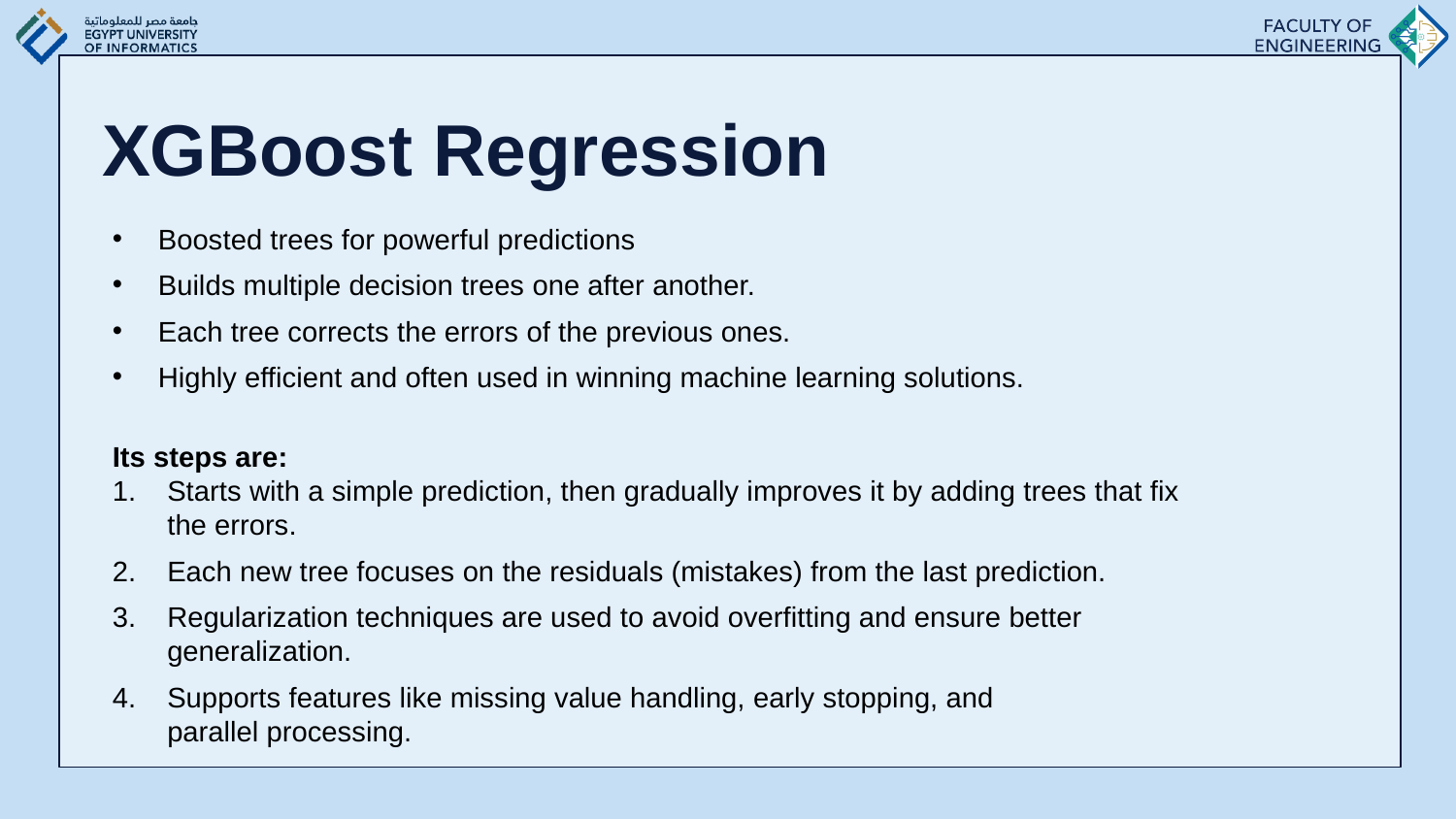

# XGBoost Regression
Boosted trees for powerful predictions
Builds multiple decision trees one after another.
Each tree corrects the errors of the previous ones.
Highly efficient and often used in winning machine learning solutions.

Its steps are:
Starts with a simple prediction, then gradually improves it by adding trees that fix the errors.
Each new tree focuses on the residuals (mistakes) from the last prediction.
Regularization techniques are used to avoid overfitting and ensure better generalization.
Supports features like missing value handling, early stopping, and parallel processing.